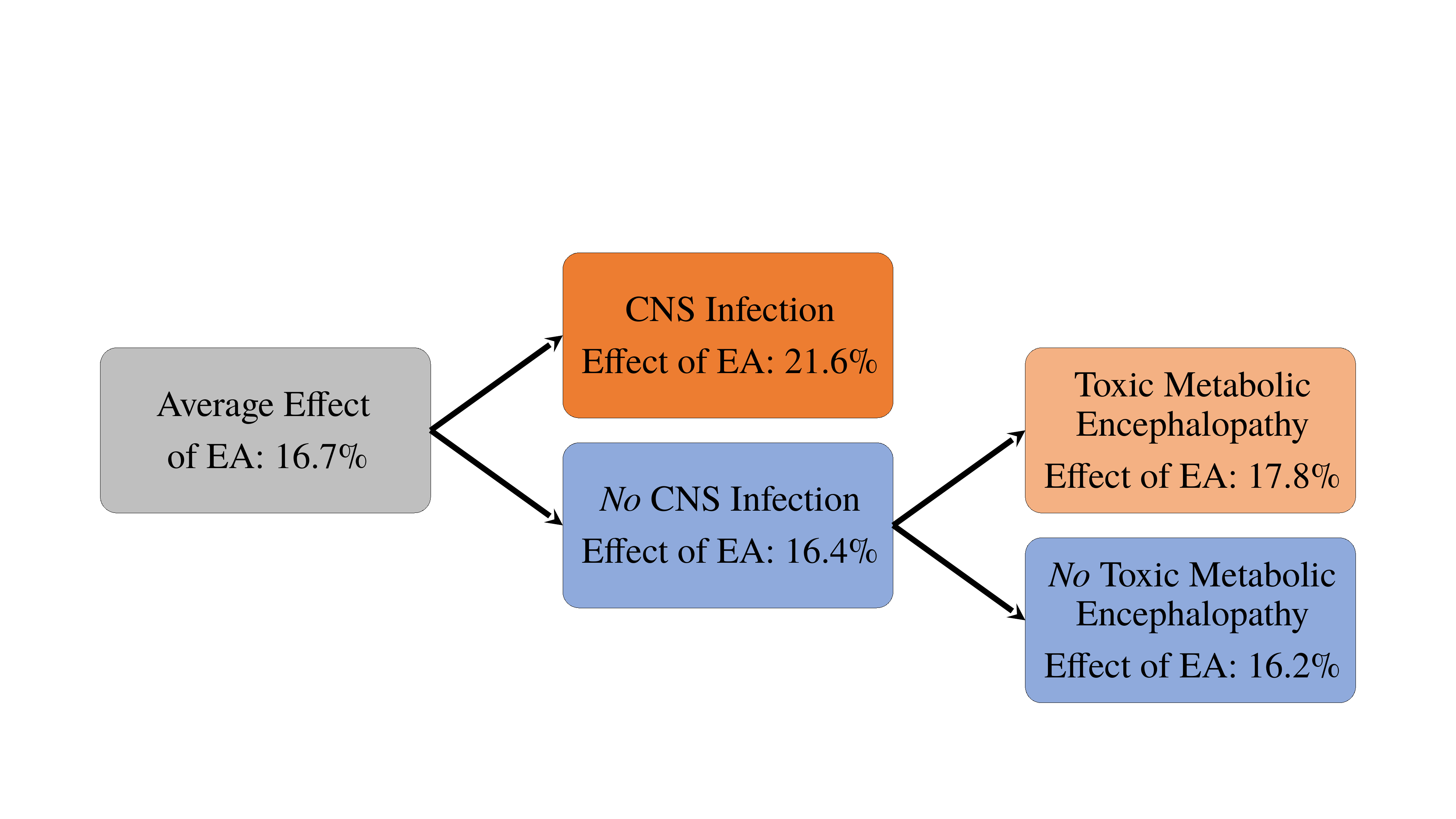

Average Effect
of EA: 16.7%

CNS Infection
Effect of EA: 21.6%

No CNS Infection
Effect of EA: 16.4%

Toxic Metabolic Encephalopathy
Effect of EA: 17.8%

No Toxic Metabolic Encephalopathy
Effect of EA: 16.2%